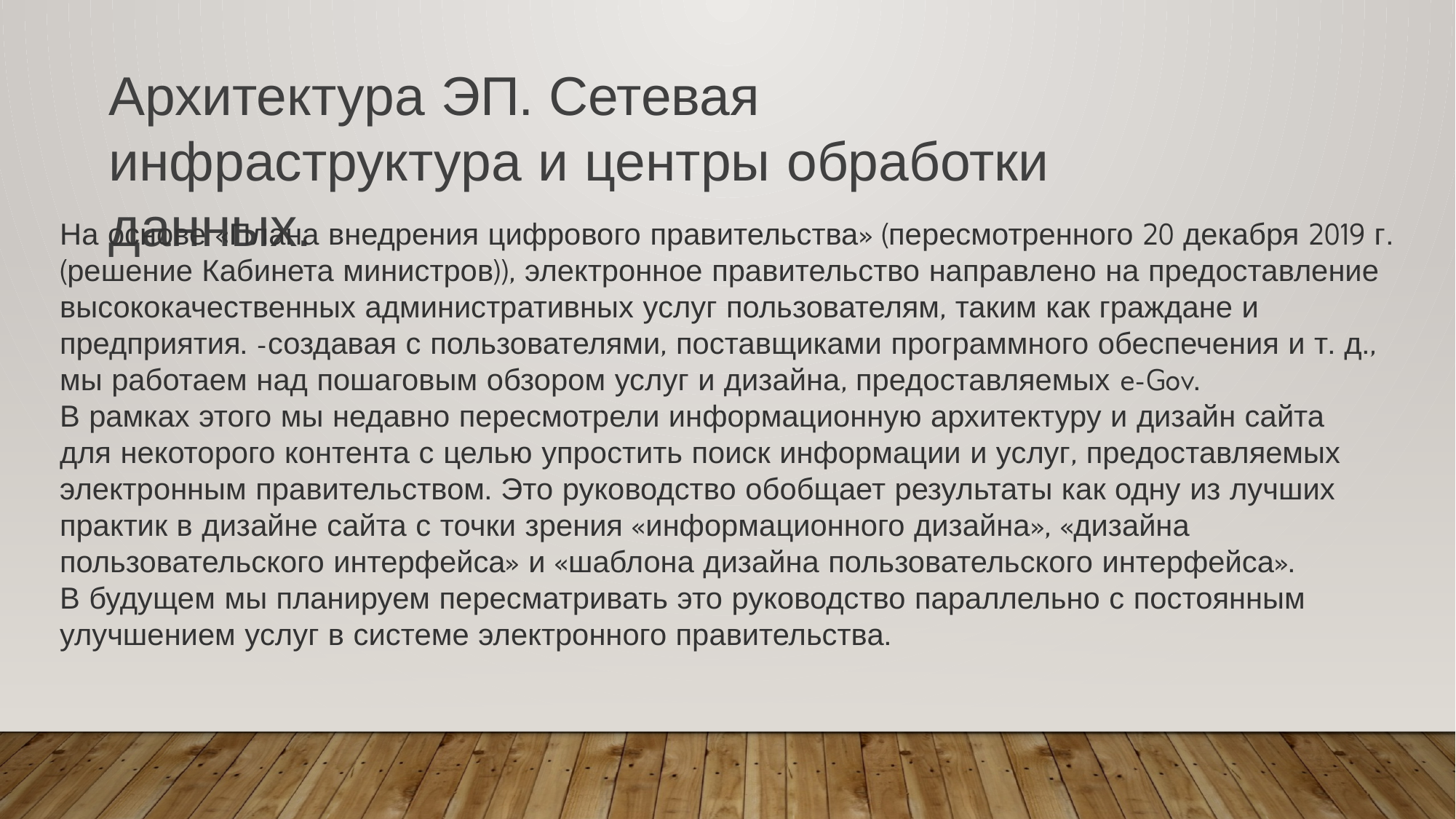

Архитектура ЭП. Сетевая инфраструктура и центры обработки данных.
На основе «Плана внедрения цифрового правительства» (пересмотренного 20 декабря 2019 г.
(решение Кабинета министров)), электронное правительство направлено на предоставление
высококачественных административных услуг пользователям, таким как граждане и
предприятия. -создавая с пользователями, поставщиками программного обеспечения и т. д.,
мы работаем над пошаговым обзором услуг и дизайна, предоставляемых e-Gov.
В рамках этого мы недавно пересмотрели информационную архитектуру и дизайн сайта
для некоторого контента с целью упростить поиск информации и услуг, предоставляемых
электронным правительством. Это руководство обобщает результаты как одну из лучших
практик в дизайне сайта с точки зрения «информационного дизайна», «дизайна
пользовательского интерфейса» и «шаблона дизайна пользовательского интерфейса».
В будущем мы планируем пересматривать это руководство параллельно с постоянным
улучшением услуг в системе электронного правительства.